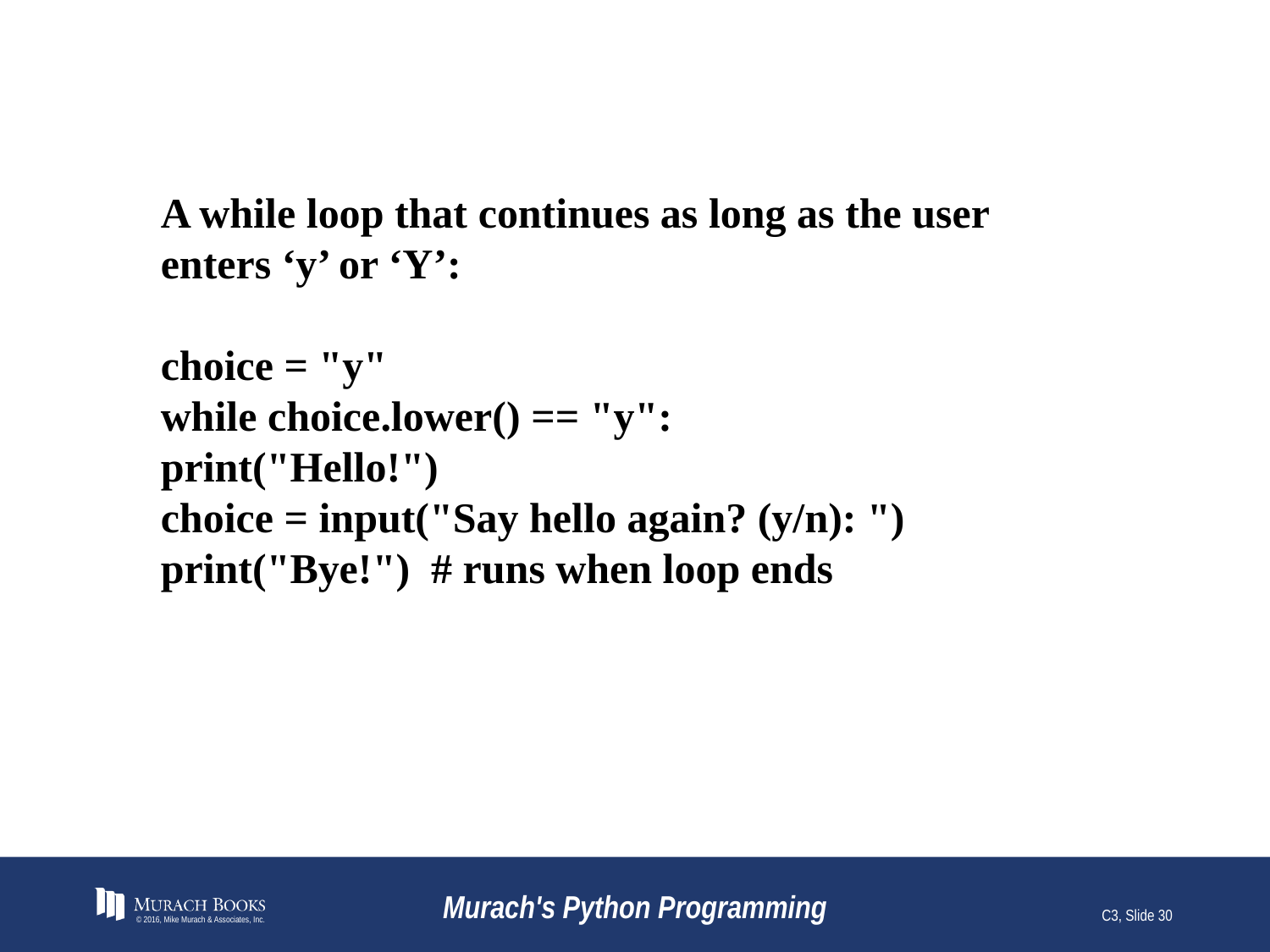

#
A while loop that continues as long as the user enters ‘y’ or ‘Y’:

choice = "y"
while choice.lower() == "y":
print("Hello!")
choice = input("Say hello again? (y/n): ")
print("Bye!")  # runs when loop ends
© 2016, Mike Murach & Associates, Inc.
Murach's Python Programming

C3, Slide 30